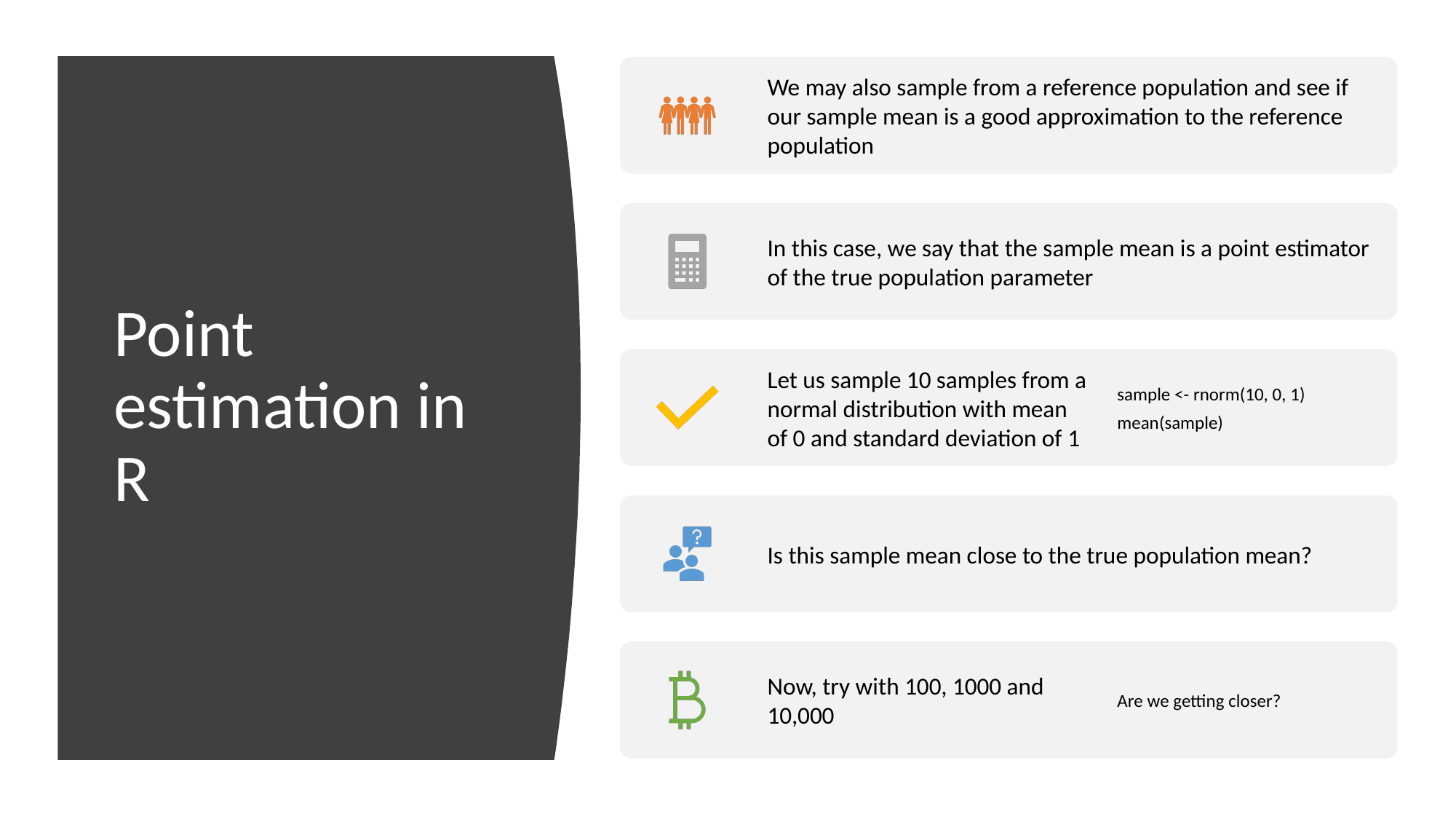

We may also sample from a reference population and see if our sample mean is a good approximation to the reference population
In this case, we say that the sample mean is a point estimator of the true population parameter
Let us sample 10 samples from a normal distribution with mean of 0 and standard deviation of 1
sample <- rnorm(10, 0, 1)
mean(sample)
Is this sample mean close to the true population mean?
Now, try with 100, 1000 and 10,000
Are we getting closer?

# Point estimation in R